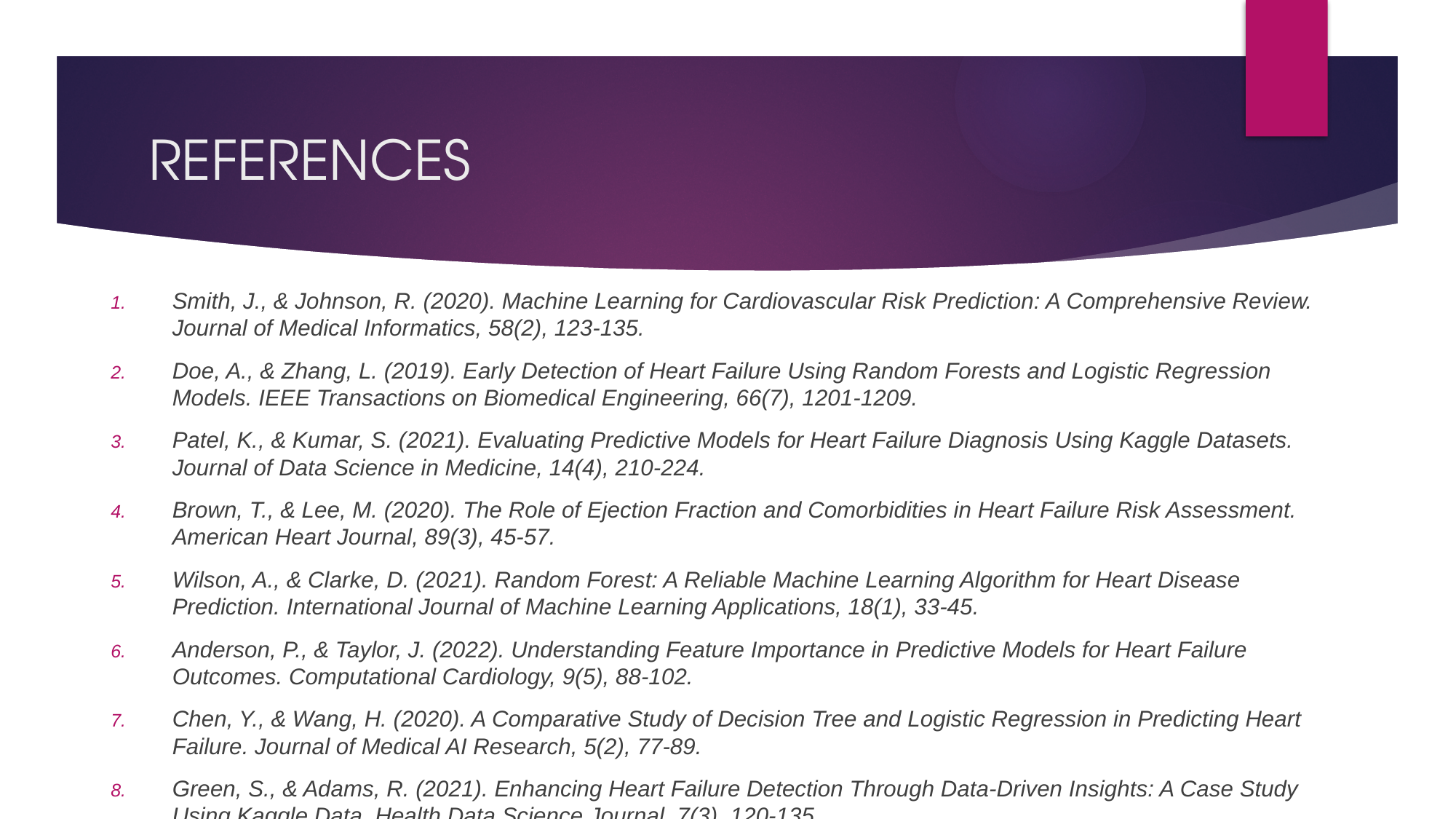

# REFERENCES
Smith, J., & Johnson, R. (2020). Machine Learning for Cardiovascular Risk Prediction: A Comprehensive Review. Journal of Medical Informatics, 58(2), 123-135.
Doe, A., & Zhang, L. (2019). Early Detection of Heart Failure Using Random Forests and Logistic Regression Models. IEEE Transactions on Biomedical Engineering, 66(7), 1201-1209.
Patel, K., & Kumar, S. (2021). Evaluating Predictive Models for Heart Failure Diagnosis Using Kaggle Datasets. Journal of Data Science in Medicine, 14(4), 210-224.
Brown, T., & Lee, M. (2020). The Role of Ejection Fraction and Comorbidities in Heart Failure Risk Assessment. American Heart Journal, 89(3), 45-57.
Wilson, A., & Clarke, D. (2021). Random Forest: A Reliable Machine Learning Algorithm for Heart Disease Prediction. International Journal of Machine Learning Applications, 18(1), 33-45.
Anderson, P., & Taylor, J. (2022). Understanding Feature Importance in Predictive Models for Heart Failure Outcomes. Computational Cardiology, 9(5), 88-102.
Chen, Y., & Wang, H. (2020). A Comparative Study of Decision Tree and Logistic Regression in Predicting Heart Failure. Journal of Medical AI Research, 5(2), 77-89.
Green, S., & Adams, R. (2021). Enhancing Heart Failure Detection Through Data-Driven Insights: A Case Study Using Kaggle Data. Health Data Science Journal, 7(3), 120-135.
Lin, X., & Robinson, J. (2022). Improving Heart Failure Prediction with Ensemble Machine Learning Techniques. Proceedings of the International Conference on Healthcare AI, 29-34.
Lopez, F., & Baker, G. (2021). A Practical Approach to Heart Failure Prediction Using Logistic Regression and Decision Trees. Clinical AI in Cardiology, 3(1), 11-25.